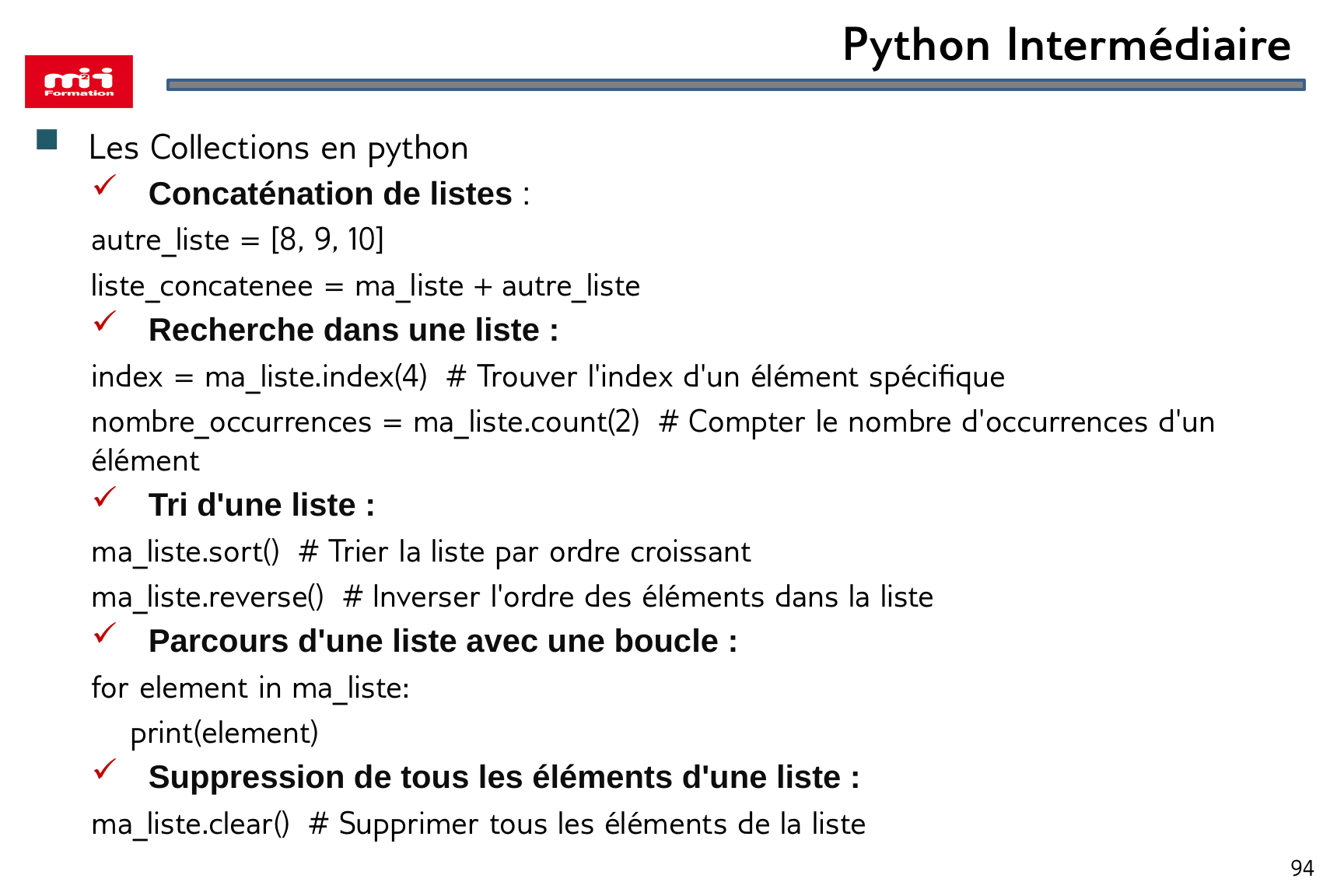

# Python Intermédiaire
Les Collections en python
Concaténation de listes :
autre_liste = [8, 9, 10]
liste_concatenee = ma_liste + autre_liste
Recherche dans une liste :
index = ma_liste.index(4)  # Trouver l'index d'un élément spécifique
nombre_occurrences = ma_liste.count(2)  # Compter le nombre d'occurrences d'un élément
Tri d'une liste :
ma_liste.sort()  # Trier la liste par ordre croissant
ma_liste.reverse()  # Inverser l'ordre des éléments dans la liste
Parcours d'une liste avec une boucle :
for element in ma_liste:
    print(element)
Suppression de tous les éléments d'une liste :
ma_liste.clear()  # Supprimer tous les éléments de la liste

94